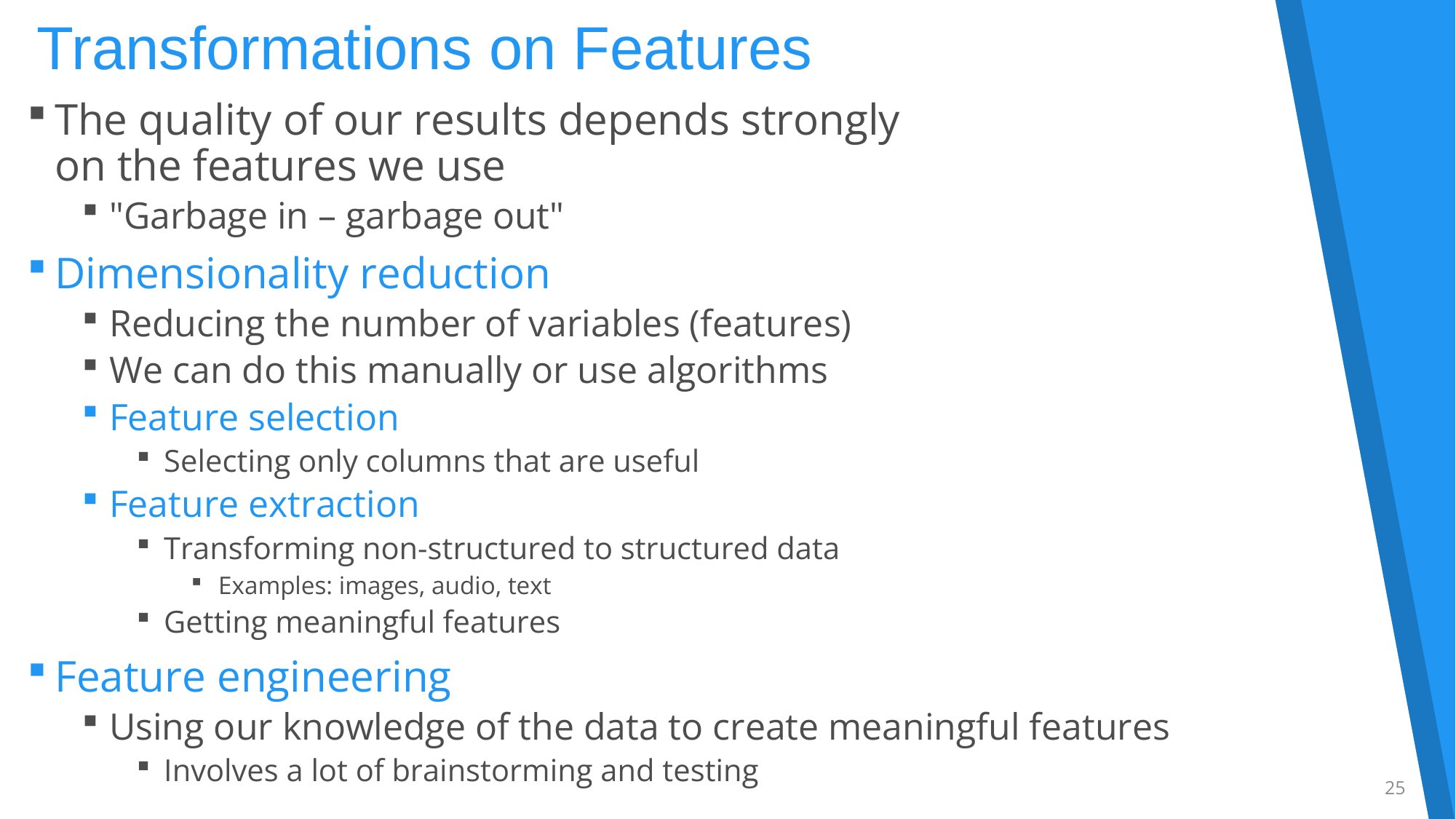

# Transformations on Features
The quality of our results depends strongly
on the features we use
"Garbage in – garbage out"
Dimensionality reduction
Reducing the number of variables (features)
We can do this manually or use algorithms
Feature selection
Selecting only columns that are useful
Feature extraction
Transforming non-structured to structured data
Examples: images, audio, text
Getting meaningful features
Feature engineering
Using our knowledge of the data to create meaningful features
Involves a lot of brainstorming and testing
25